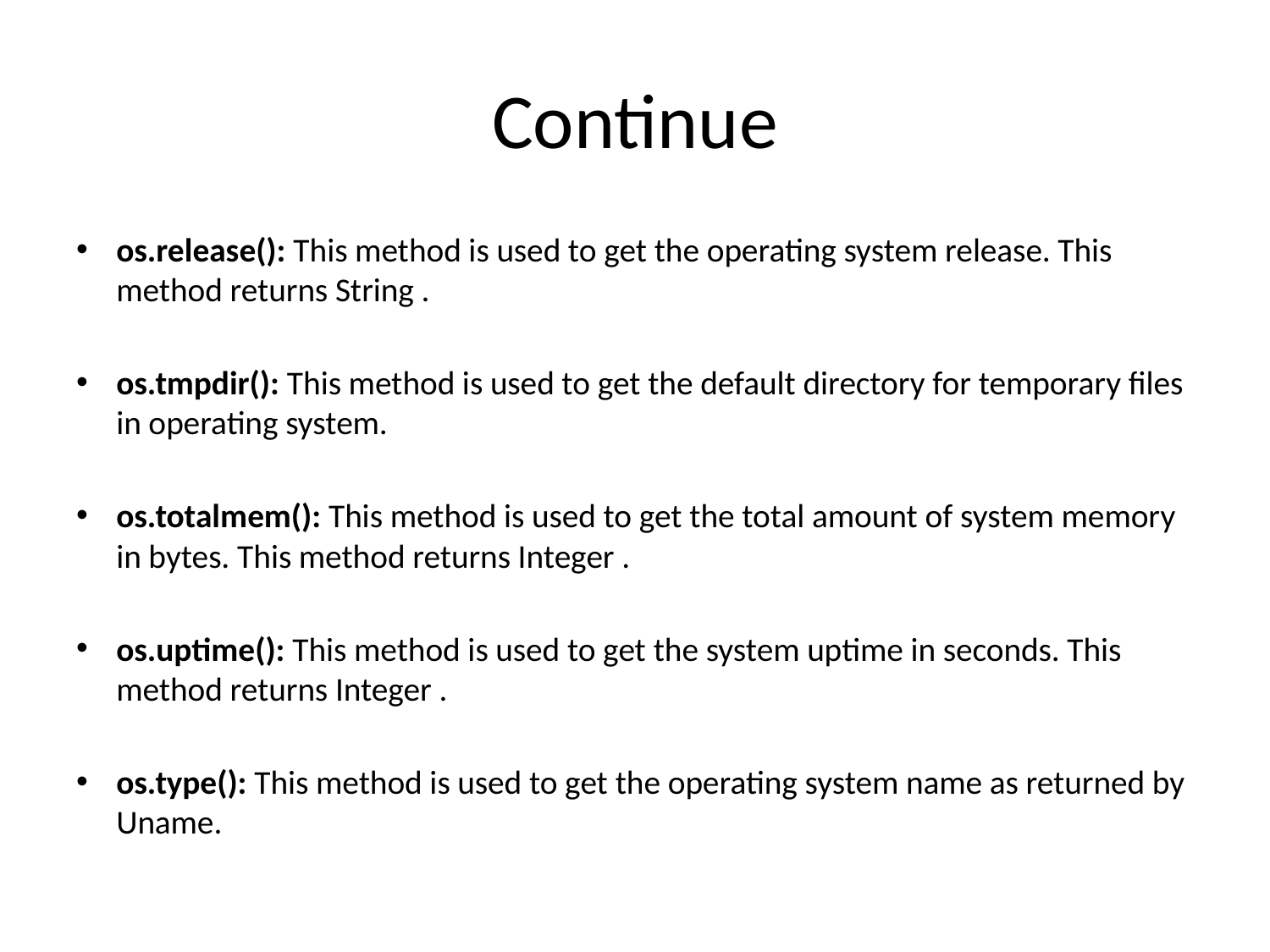

# Continue
os.release(): This method is used to get the operating system release. This method returns String .

os.tmpdir(): This method is used to get the default directory for temporary files in operating system.

os.totalmem(): This method is used to get the total amount of system memory in bytes. This method returns Integer .

os.uptime(): This method is used to get the system uptime in seconds. This method returns Integer .

os.type(): This method is used to get the operating system name as returned by Uname.